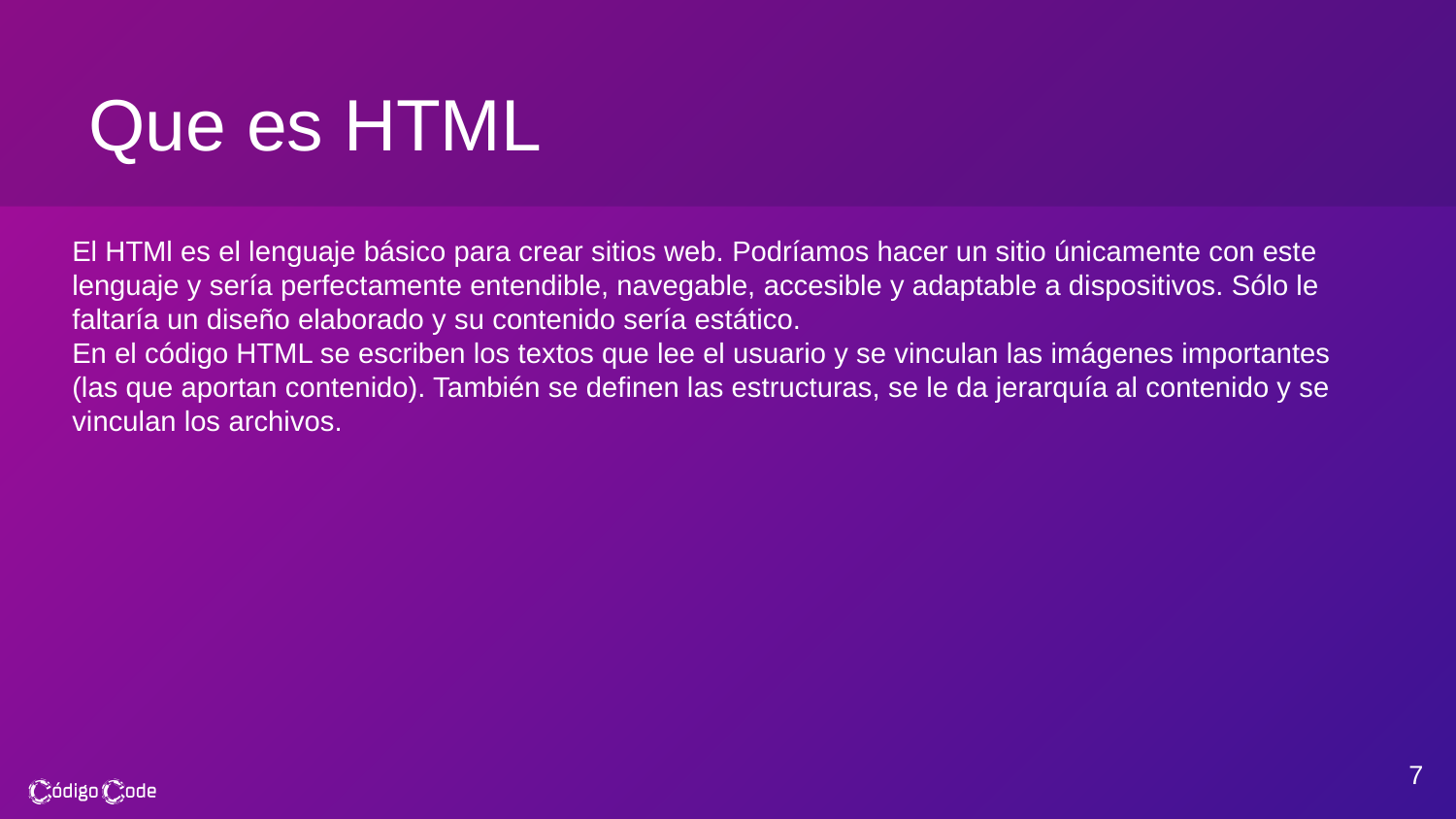

# Que es HTML
El HTMl es el lenguaje básico para crear sitios web. Podríamos hacer un sitio únicamente con este lenguaje y sería perfectamente entendible, navegable, accesible y adaptable a dispositivos. Sólo le faltaría un diseño elaborado y su contenido sería estático.
En el código HTML se escriben los textos que lee el usuario y se vinculan las imágenes importantes (las que aportan contenido). También se definen las estructuras, se le da jerarquía al contenido y se vinculan los archivos.
7